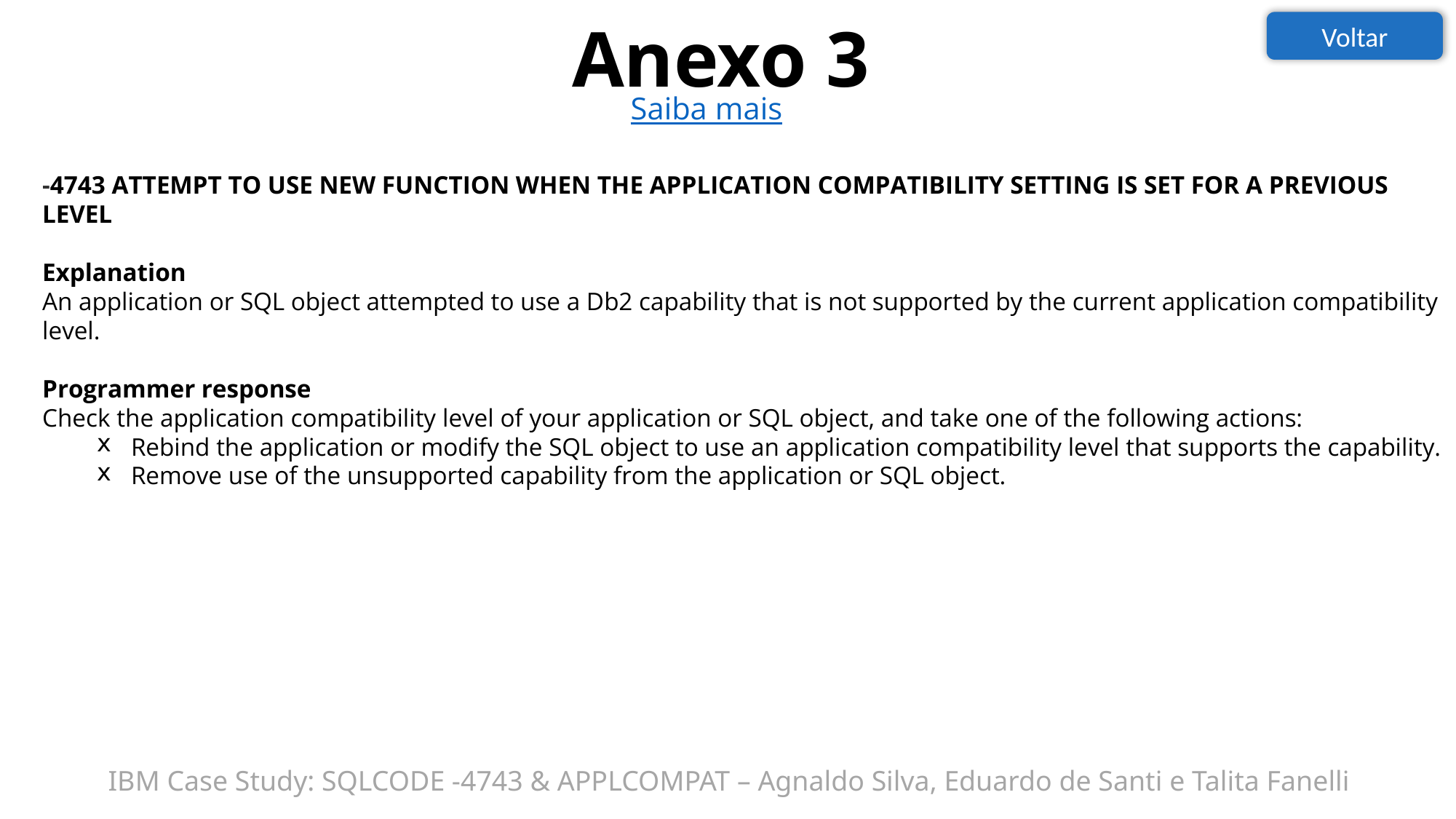

Anexo 3
Voltar
Saiba mais
-4743 ATTEMPT TO USE NEW FUNCTION WHEN THE APPLICATION COMPATIBILITY SETTING IS SET FOR A PREVIOUS LEVEL

Explanation
An application or SQL object attempted to use a Db2 capability that is not supported by the current application compatibility level.

Programmer response
Check the application compatibility level of your application or SQL object, and take one of the following actions:
Rebind the application or modify the SQL object to use an application compatibility level that supports the capability.
Remove use of the unsupported capability from the application or SQL object.

IBM Case Study: SQLCODE -4743 & APPLCOMPAT – Agnaldo Silva, Eduardo de Santi e Talita Fanelli